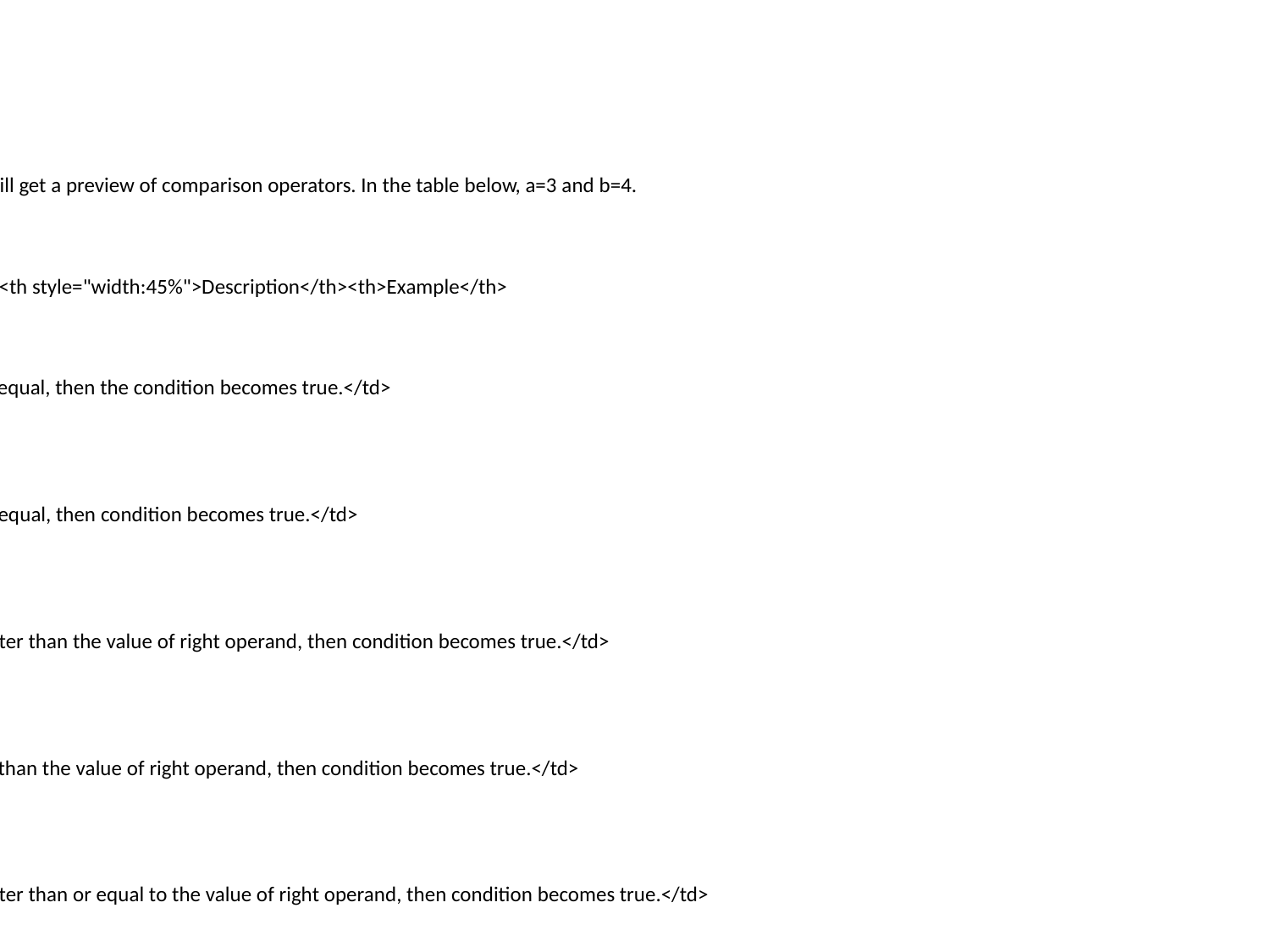

Info:
For the following quiz questions, we will get a preview of comparison operators. In the table below, a=3 and b=4.
<table class="table table-bordered">
<tr>
<th style="width:10%">Operator</th><th style="width:45%">Description</th><th>Example</th>
</tr>
<tr>
<td>==</td>
<td>If the values of two operands are equal, then the condition becomes true.</td>
<td> (a == b) is not true.</td>
</tr>
<tr>
<td>!=</td>
<td>If values of two operands are not equal, then condition becomes true.</td>
<td> (a != b) is true.</td>
</tr>
<tr>
<td>&gt;</td>
<td>If the value of left operand is greater than the value of right operand, then condition becomes true.</td>
<td> (a &gt; b) is not true.</td>
</tr>
<tr>
<td>&lt;</td>
<td>If the value of left operand is less than the value of right operand, then condition becomes true.</td>
<td> (a &lt; b) is true.</td>
</tr>
<tr>
<td>&gt;=</td>
<td>If the value of left operand is greater than or equal to the value of right operand, then condition becomes true.</td>
<td> (a &gt;= b) is not true. </td>
</tr>
<tr>
<td>&lt;=</td>
<td>If the value of left operand is less than or equal to the value of right operand, then condition becomes true.</td>
<td> (a &lt;= b) is true. </td>
</tr>
</table>